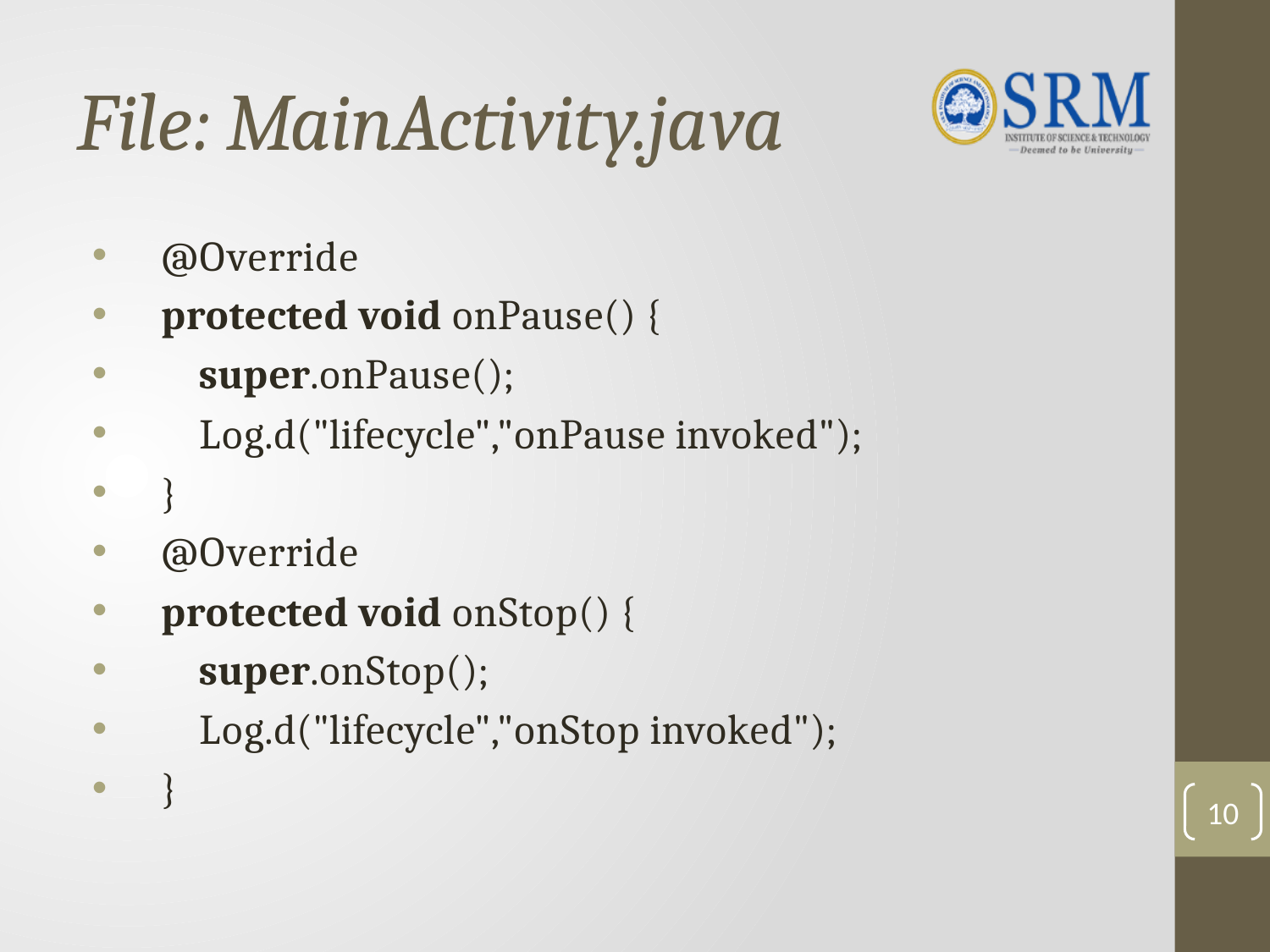

# File: MainActivity.java
    @Override
    protected void onPause() {
        super.onPause();
        Log.d("lifecycle","onPause invoked");
    }
    @Override
    protected void onStop() {
        super.onStop();
        Log.d("lifecycle","onStop invoked");
    }

10